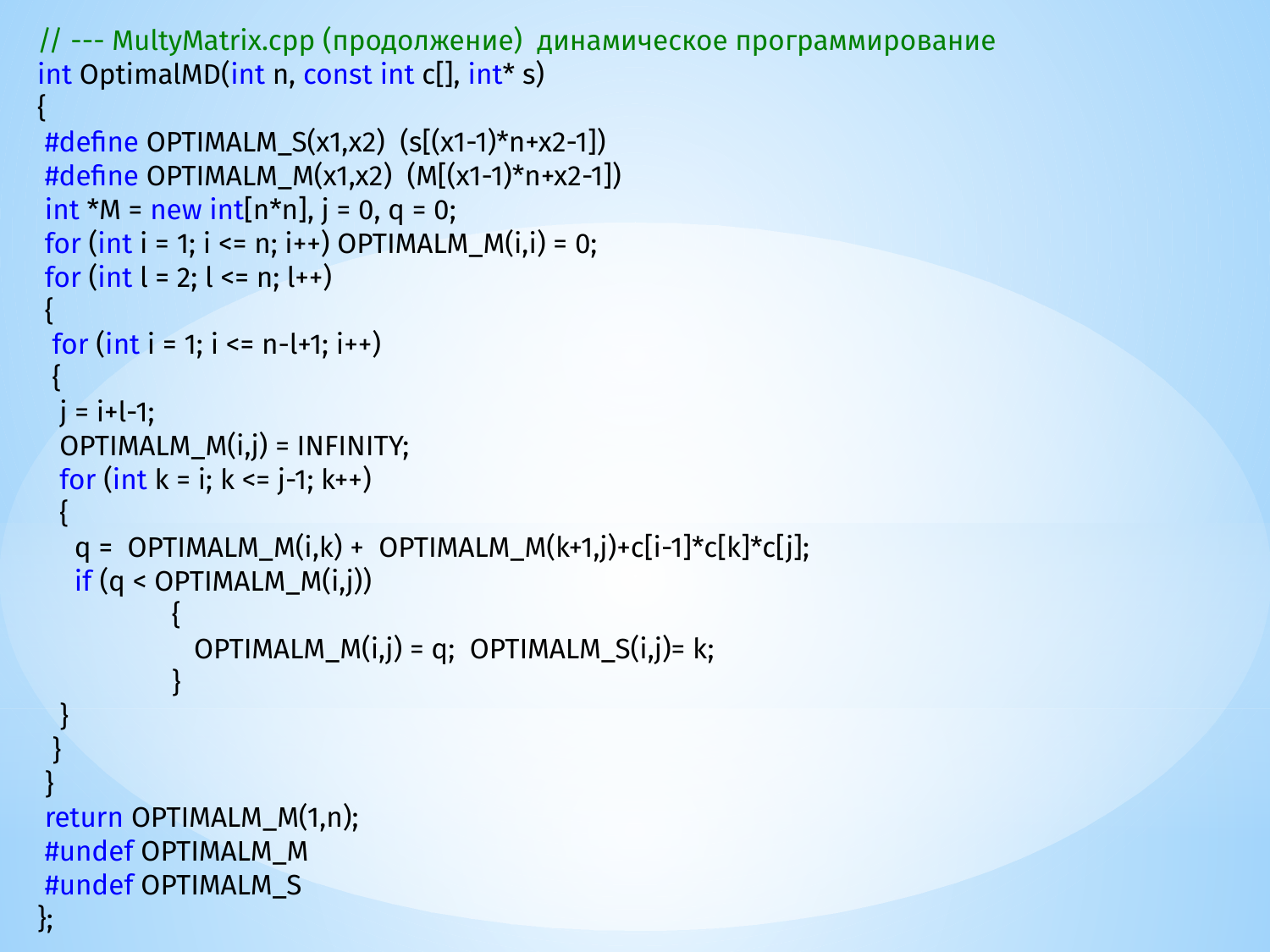

// --- MultyMatrix.cpp (продолжение)  динамическое программирование
int OptimalMD(int n, const int c[], int* s)
{
 #define OPTIMALM_S(x1,x2)  (s[(x1-1)*n+x2-1])
 #define OPTIMALM_M(x1,x2)  (M[(x1-1)*n+x2-1])
 int *M = new int[n*n], j = 0, q = 0;
 for (int i = 1; i <= n; i++) OPTIMALM_M(i,i) = 0;
 for (int l = 2; l <= n; l++)
 {
  for (int i = 1; i <= n-l+1; i++)
  {
   j = i+l-1;
   OPTIMALM_M(i,j) = INFINITY;
   for (int k = i; k <= j-1; k++)
   {
     q =  OPTIMALM_M(i,k) +  OPTIMALM_M(k+1,j)+c[i-1]*c[k]*c[j];
     if (q < OPTIMALM_M(i,j))
	 {
	    OPTIMALM_M(i,j) = q;  OPTIMALM_S(i,j)= k;
	 }
   }
  }
 }
 return OPTIMALM_M(1,n);
 #undef OPTIMALM_M
 #undef OPTIMALM_S
};